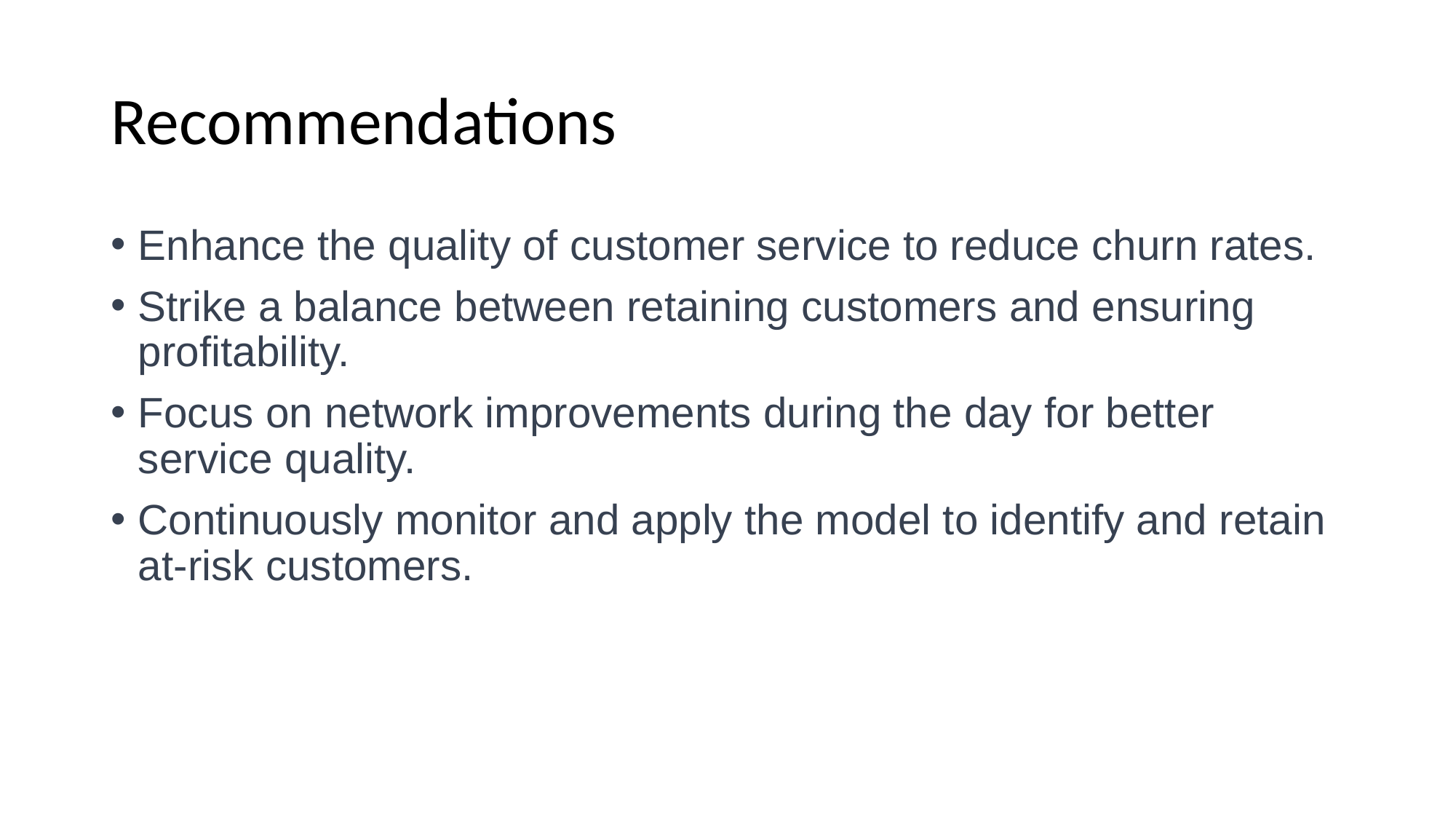

# Recommendations
Enhance the quality of customer service to reduce churn rates.
Strike a balance between retaining customers and ensuring profitability.
Focus on network improvements during the day for better service quality.
Continuously monitor and apply the model to identify and retain at-risk customers.